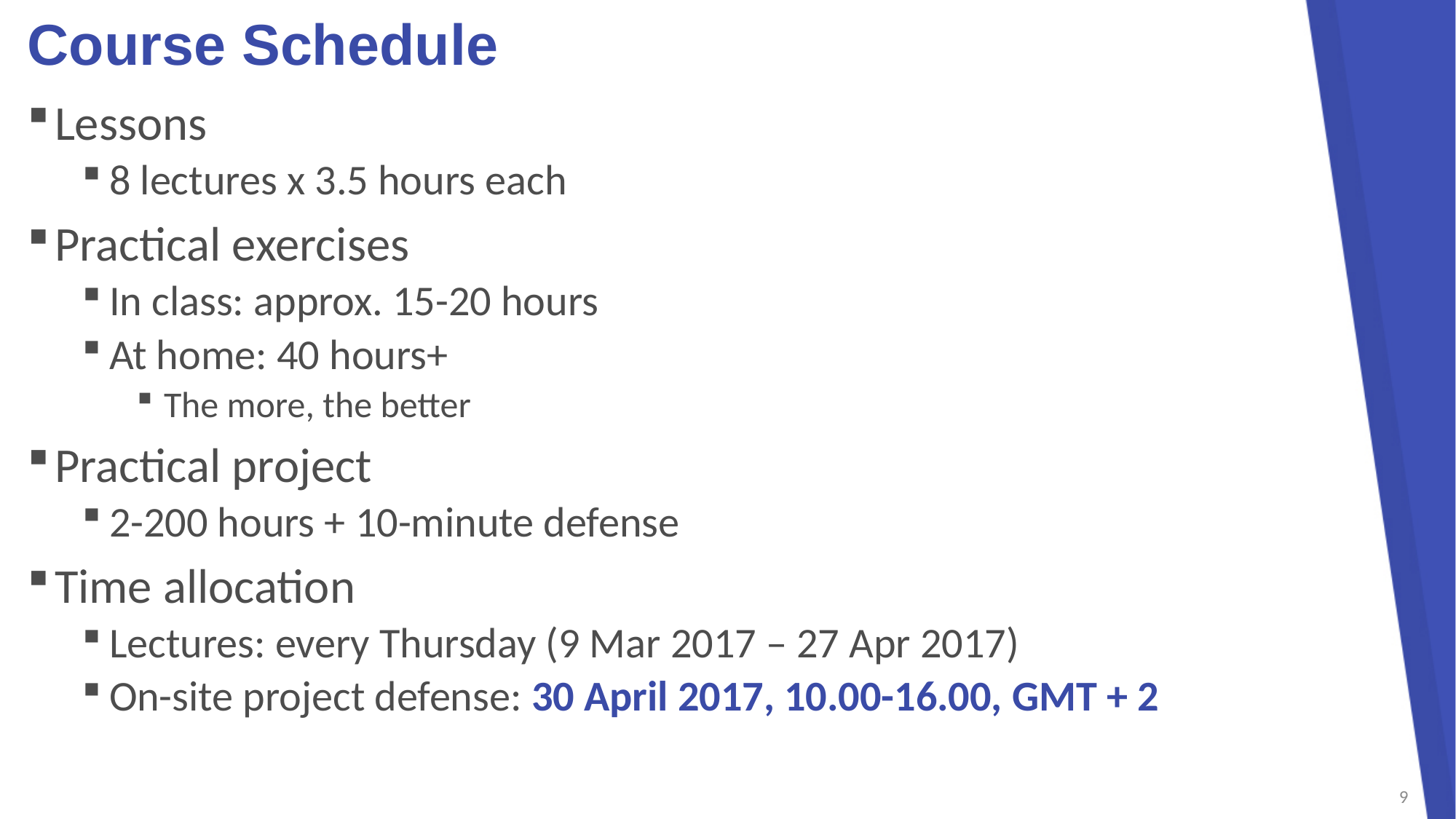

# Course Schedule
Lessons
8 lectures x 3.5 hours each
Practical exercises
In class: approx. 15-20 hours
At home: 40 hours+
The more, the better
Practical project
2-200 hours + 10-minute defense
Time allocation
Lectures: every Thursday (9 Mar 2017 – 27 Apr 2017)
On-site project defense: 30 April 2017, 10.00-16.00, GMT + 2
9